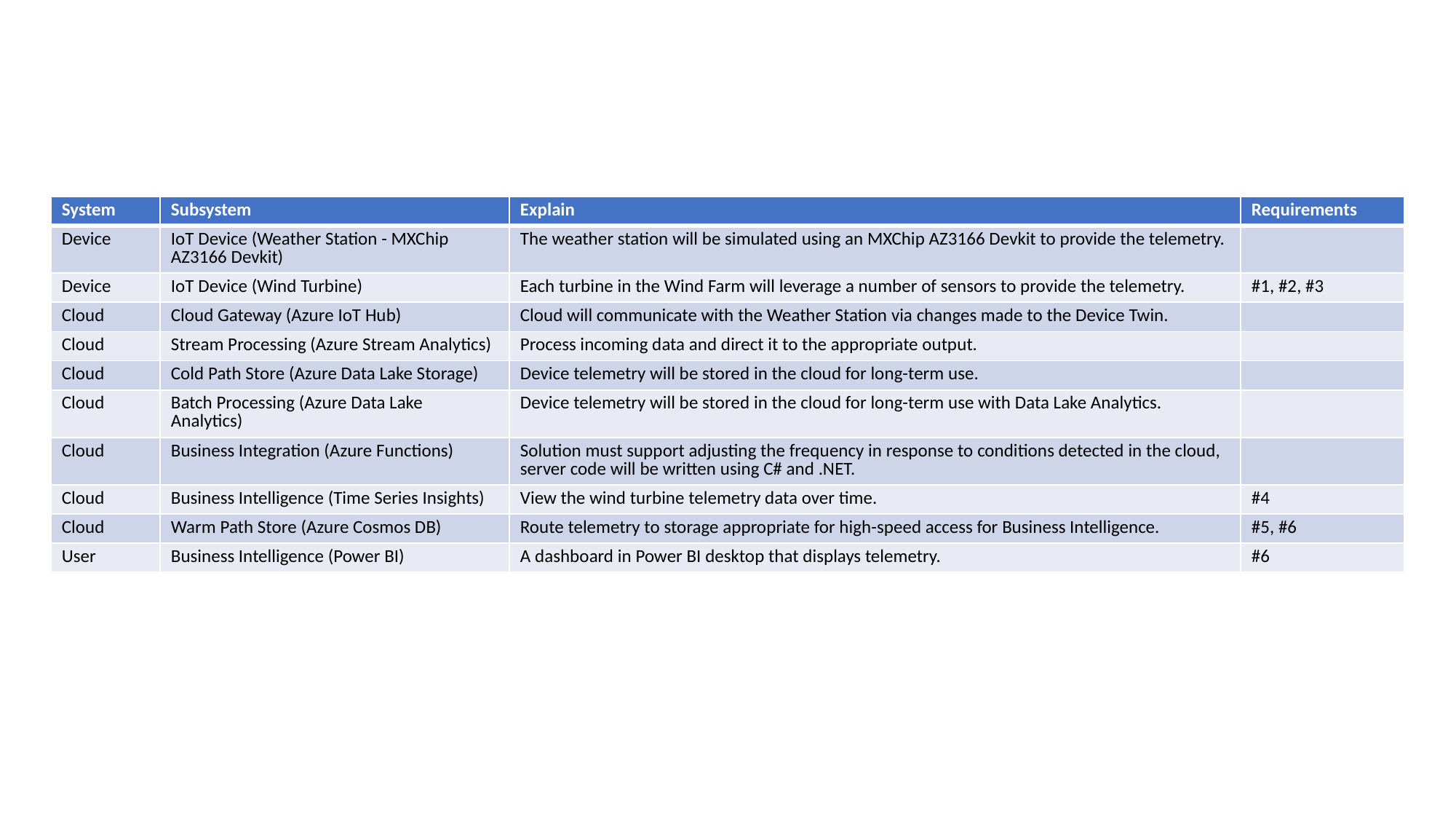

| System | Subsystem | Explain | Requirements |
| --- | --- | --- | --- |
| Device | IoT Device (Weather Station - MXChip AZ3166 Devkit) | The weather station will be simulated using an MXChip AZ3166 Devkit to provide the telemetry. |  |
| Device | IoT Device (Wind Turbine) | Each turbine in the Wind Farm will leverage a number of sensors to provide the telemetry. | #1, #2, #3 |
| Cloud | Cloud Gateway (Azure IoT Hub) | Cloud will communicate with the Weather Station via changes made to the Device Twin. |  |
| Cloud | Stream Processing (Azure Stream Analytics) | Process incoming data and direct it to the appropriate output. |  |
| Cloud | Cold Path Store (Azure Data Lake Storage) | Device telemetry will be stored in the cloud for long-term use. |  |
| Cloud | Batch Processing (Azure Data Lake Analytics) | Device telemetry will be stored in the cloud for long-term use with Data Lake Analytics. |  |
| Cloud | Business Integration (Azure Functions) | Solution must support adjusting the frequency in response to conditions detected in the cloud, server code will be written using C# and .NET. |  |
| Cloud | Business Intelligence (Time Series Insights) | View the wind turbine telemetry data over time. | #4 |
| Cloud | Warm Path Store (Azure Cosmos DB) | Route telemetry to storage appropriate for high-speed access for Business Intelligence. | #5, #6 |
| User | Business Intelligence (Power BI) | A dashboard in Power BI desktop that displays telemetry. | #6 |